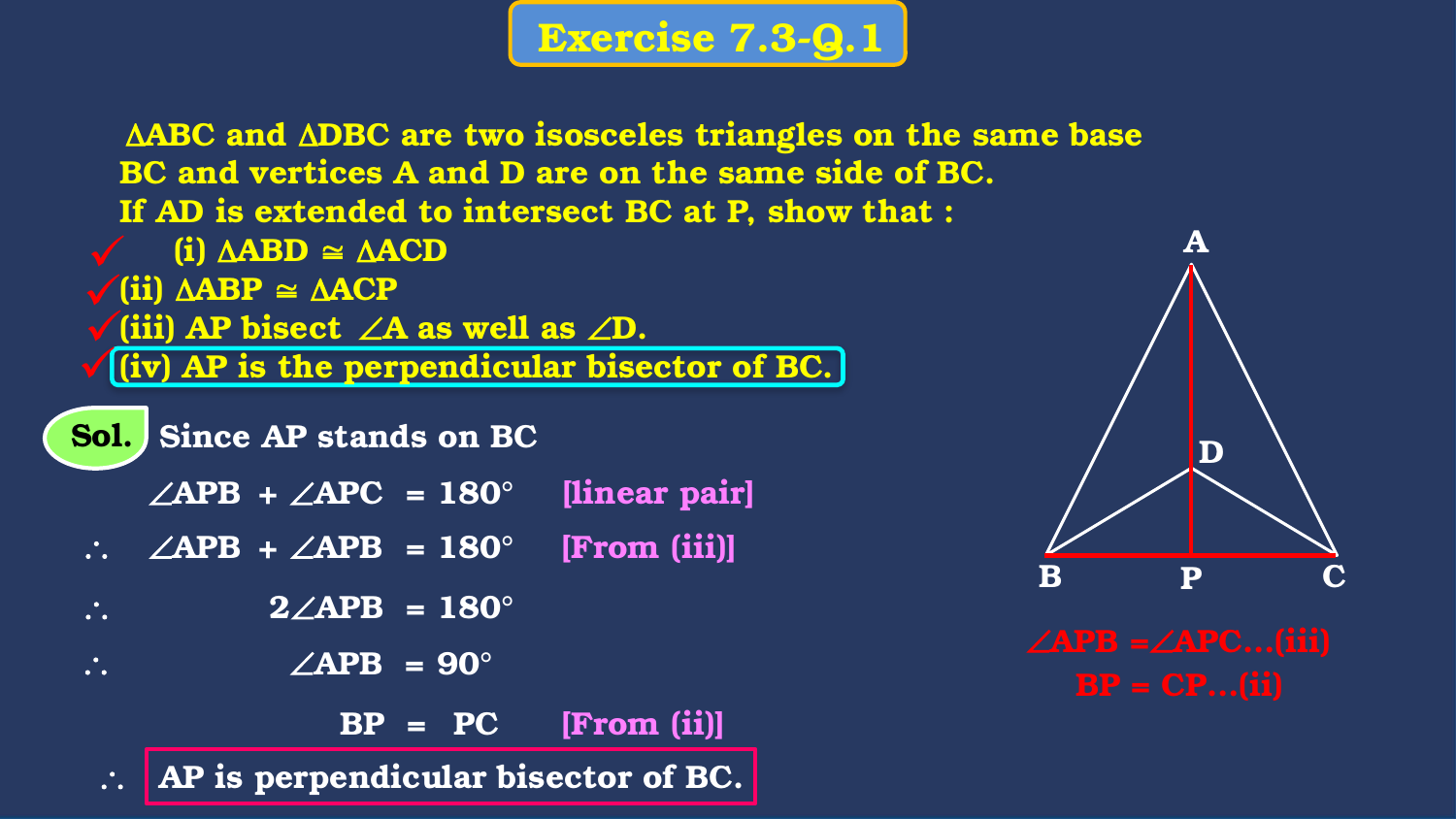

Exercise 7.3-Q.1
    ΔABC and ΔDBC are two isosceles triangles on the same base
    BC and vertices A and D are on the same side of BC.
    If AD is extended to intersect BC at P, show that :
      (i) ΔABD ≅ ΔACD
    (ii) ΔABP ≅ ΔACP
    (iii) AP bisect ∠A as well as ∠D.
    (iv) AP is the perpendicular bisector of BC.
A

D
B
C
P

Sol.
Since AP stands on BC
∠APB
+
∠APC
=
180°
[linear pair]
∴
∠APB
+
∠APB
=
180°
[From (iii)]
∴
2∠APB
=
180°
∠APB =∠APC…(iii)
∴
∠APB
=
90°
BP = CP…(ii)
BP
=
PC
[From (ii)]

∴
AP is perpendicular bisector of BC.